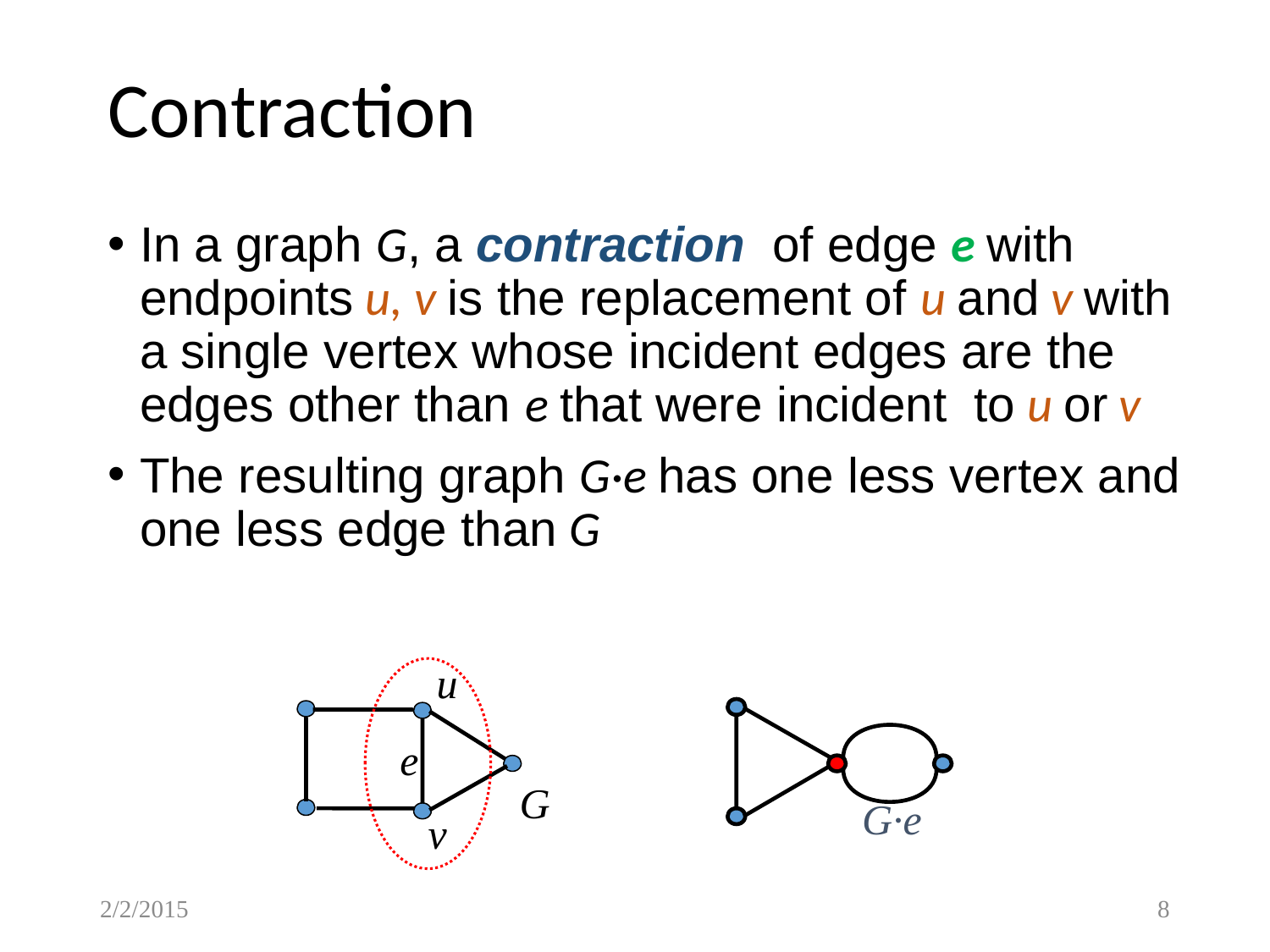

# Contraction
In a graph G, a contraction  of edge e with endpoints u, v is the replacement of u and v with a single vertex whose incident edges are the edges other than e that were incident  to u or v
The resulting graph G·e has one less vertex and one less edge than G
u

e

G
G·e

v

2/2/2015
8